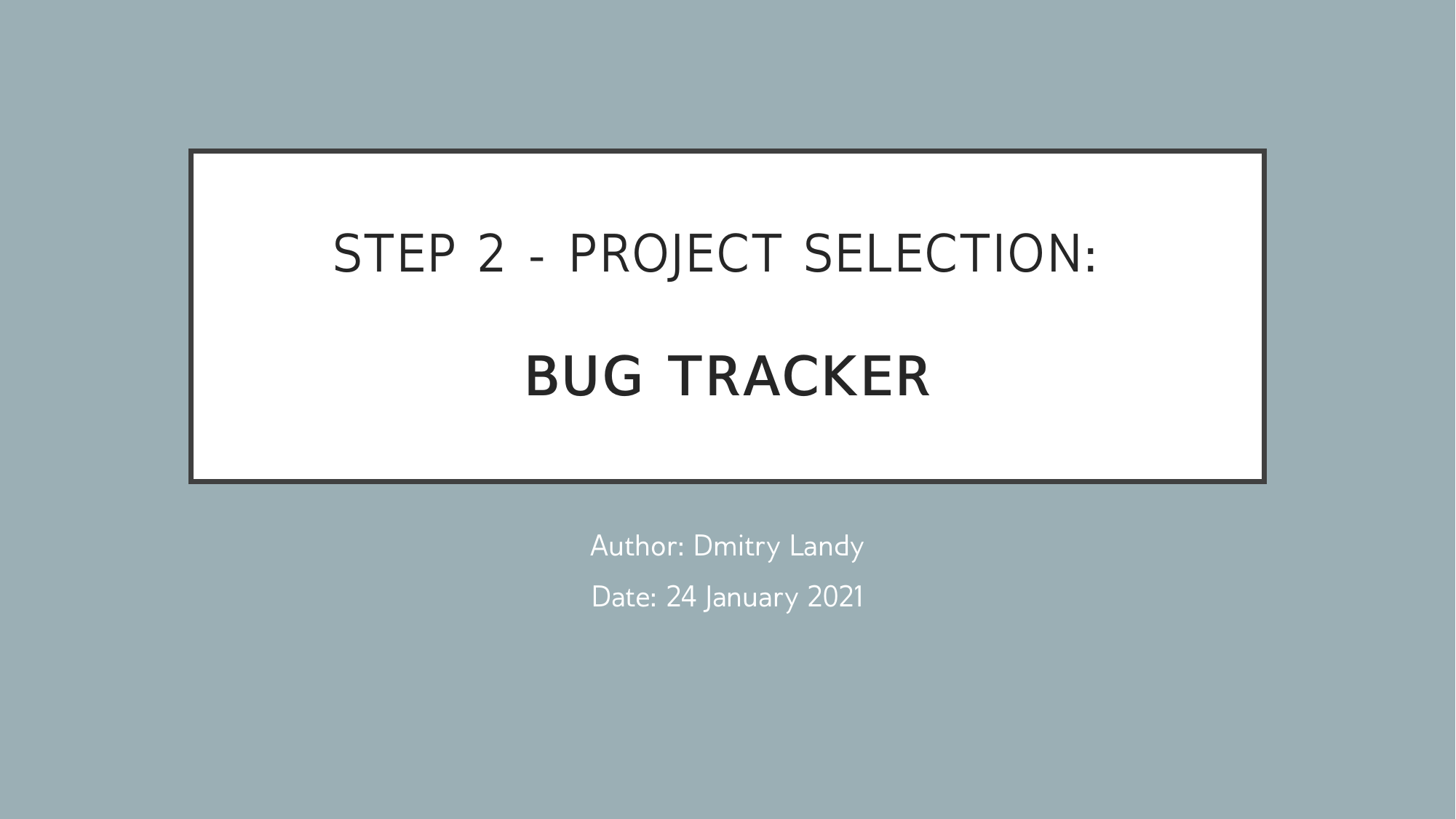

# Step 2 - Project selection: bug tracker
Author: Dmitry Landy
Date: 24 January 2021